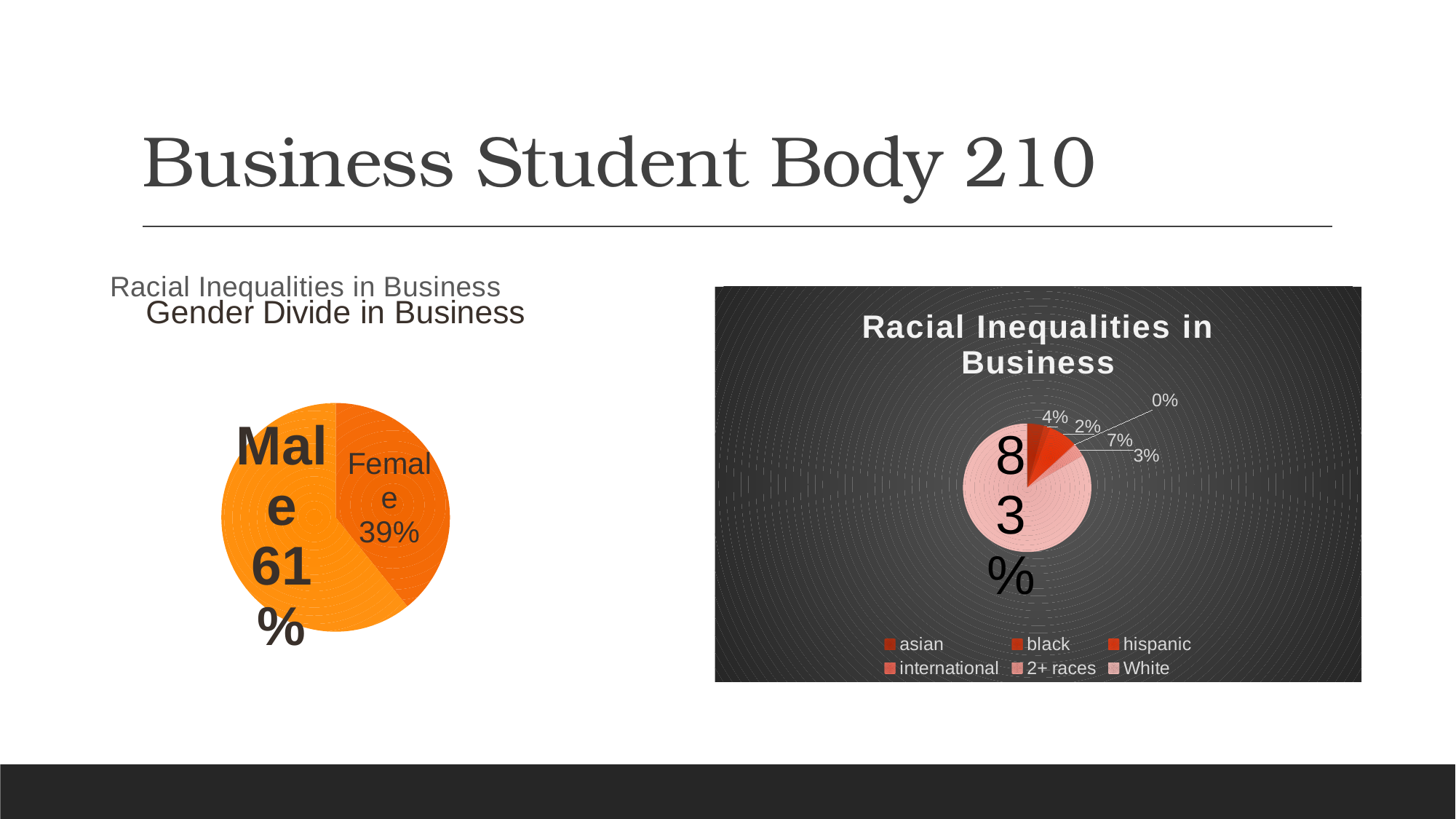

# Business Student Body 210

### Chart: Racial Inequalities in Business

| Category |
|---|

### Chart: Gender Divide in Business

| Category |  |
|---|---|
| Female | 0.392018779342723 |
| Male | 0.607981220657277 |

### Chart: Racial Inequalities in Business

| Category |  |
|---|---|
| asian | 0.04225352112676056 |
| black | 0.01643192488262911 |
| hispanic | 0.07276995305164319 |
| international | 0.002347417840375587 |
| 2+ races | 0.03286384976525822 |
| White | 0.8333333333333334 |